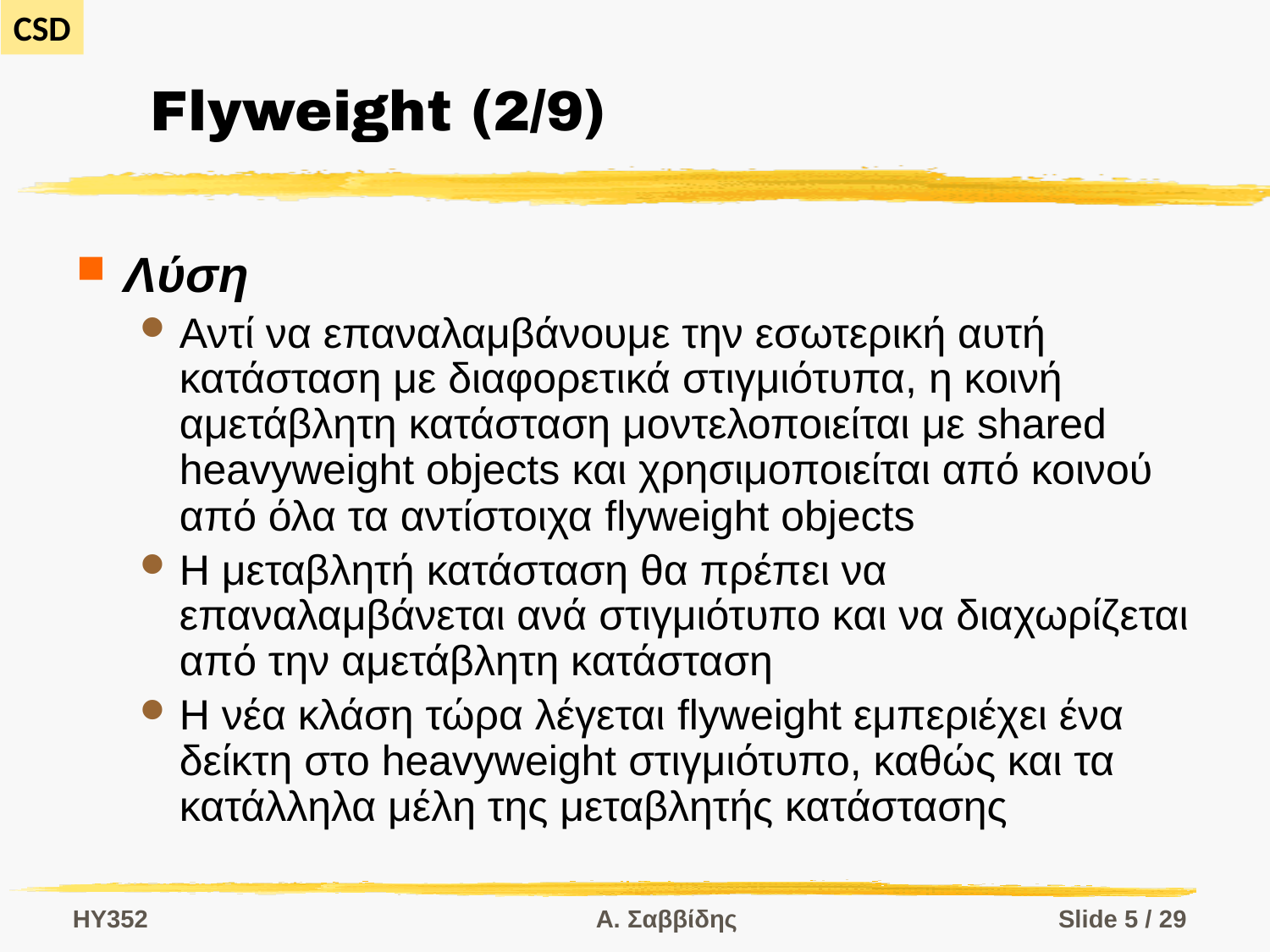

# Flyweight (2/9)
Λύση
Αντί να επαναλαμβάνουμε την εσωτερική αυτή κατάσταση με διαφορετικά στιγμιότυπα, η κοινή αμετάβλητη κατάσταση μοντελοποιείται με shared heavyweight objects και χρησιμοποιείται από κοινού από όλα τα αντίστοιχα flyweight objects
Η μεταβλητή κατάσταση θα πρέπει να επαναλαμβάνεται ανά στιγμιότυπο και να διαχωρίζεται από την αμετάβλητη κατάσταση
Η νέα κλάση τώρα λέγεται flyweight εμπεριέχει ένα δείκτη στο heavyweight στιγμιότυπο, καθώς και τα κατάλληλα μέλη της μεταβλητής κατάστασης
HY352
Α. Σαββίδης
Slide 5 / 29